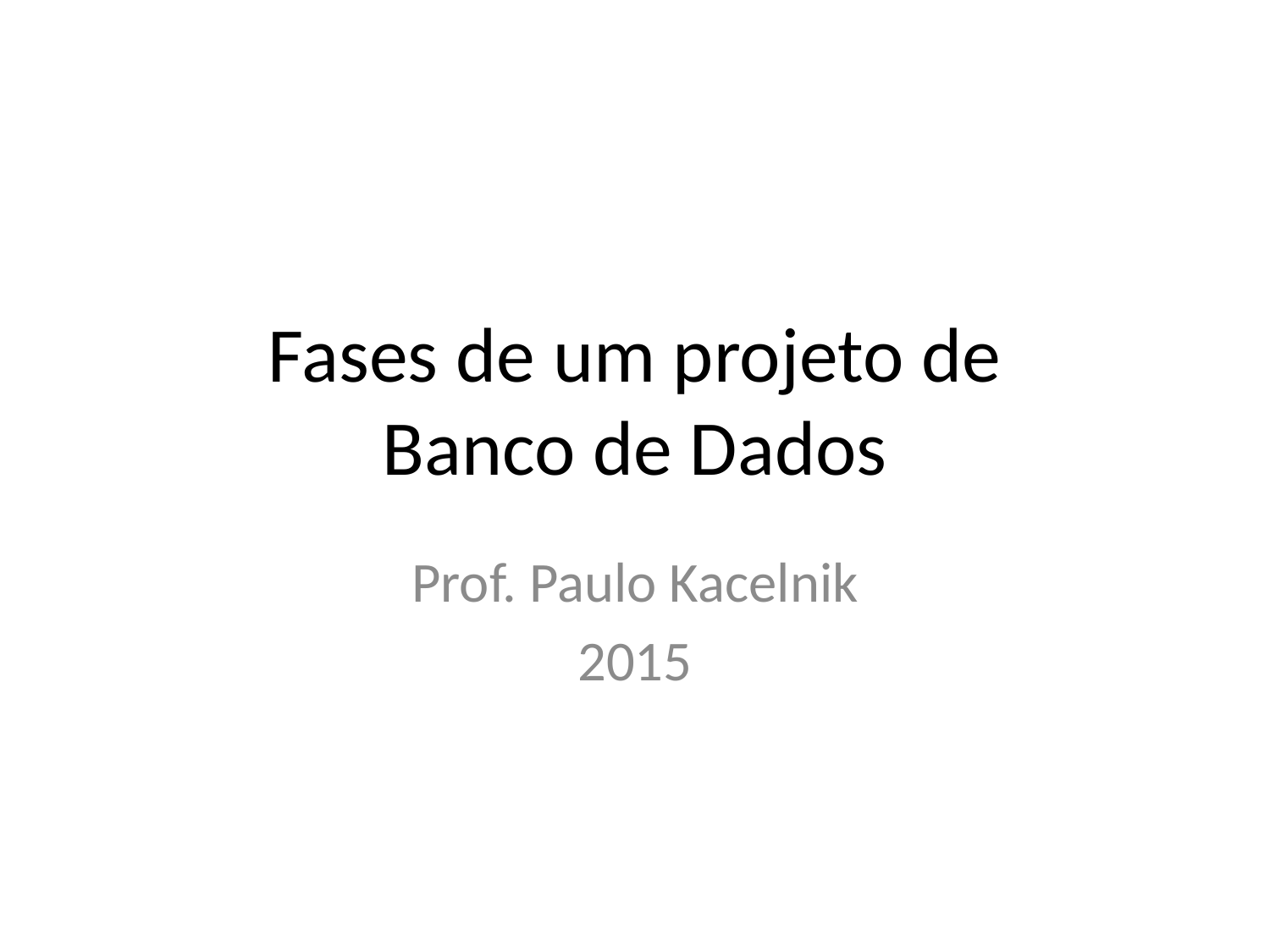

# Fases de um projeto de Banco de Dados
Prof. Paulo Kacelnik
2015